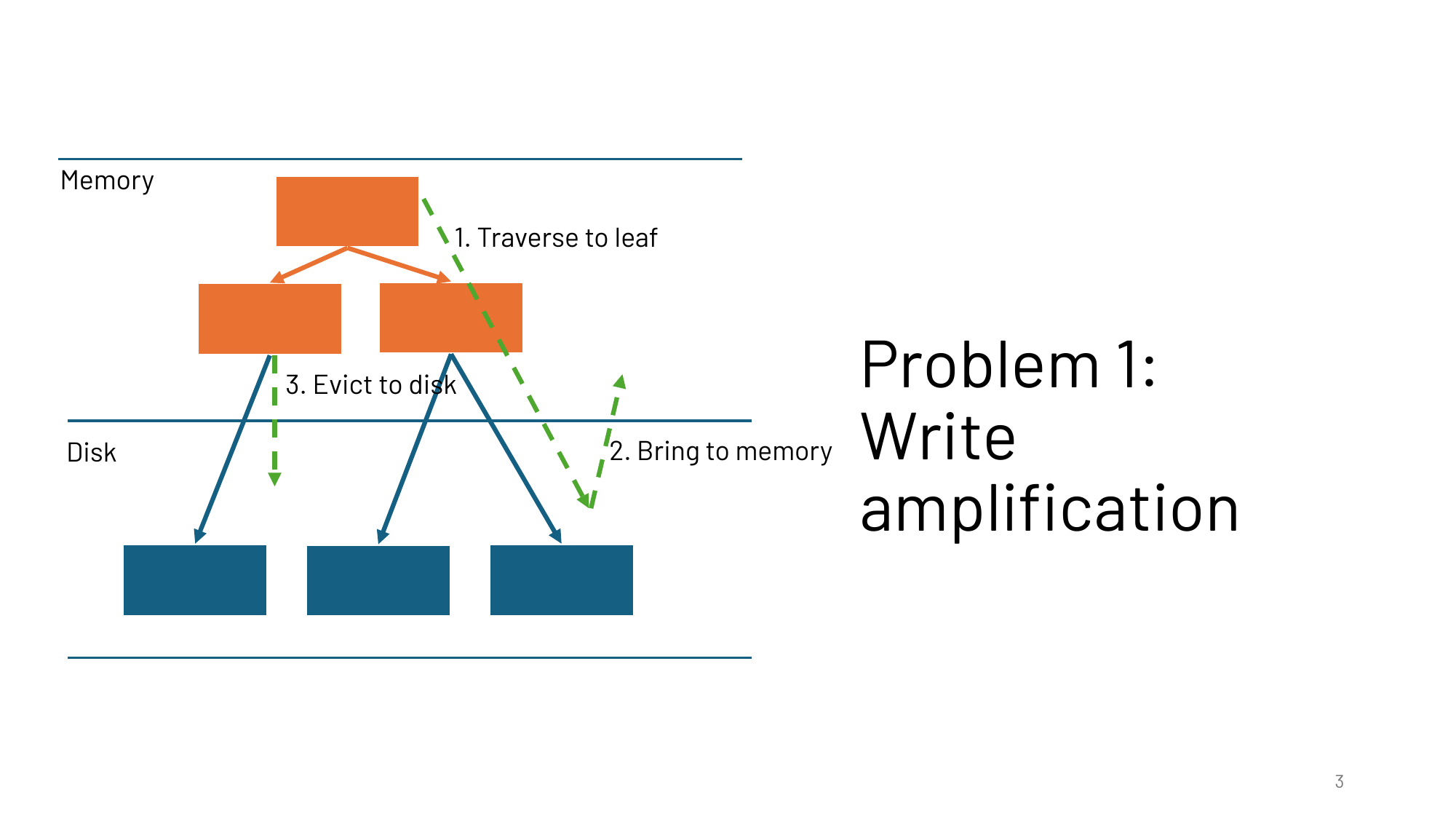

Memory

1. Traverse to leaf

Problem 1:
Write amplification

3. Evict to disk
2. Bring to memory
Disk

3